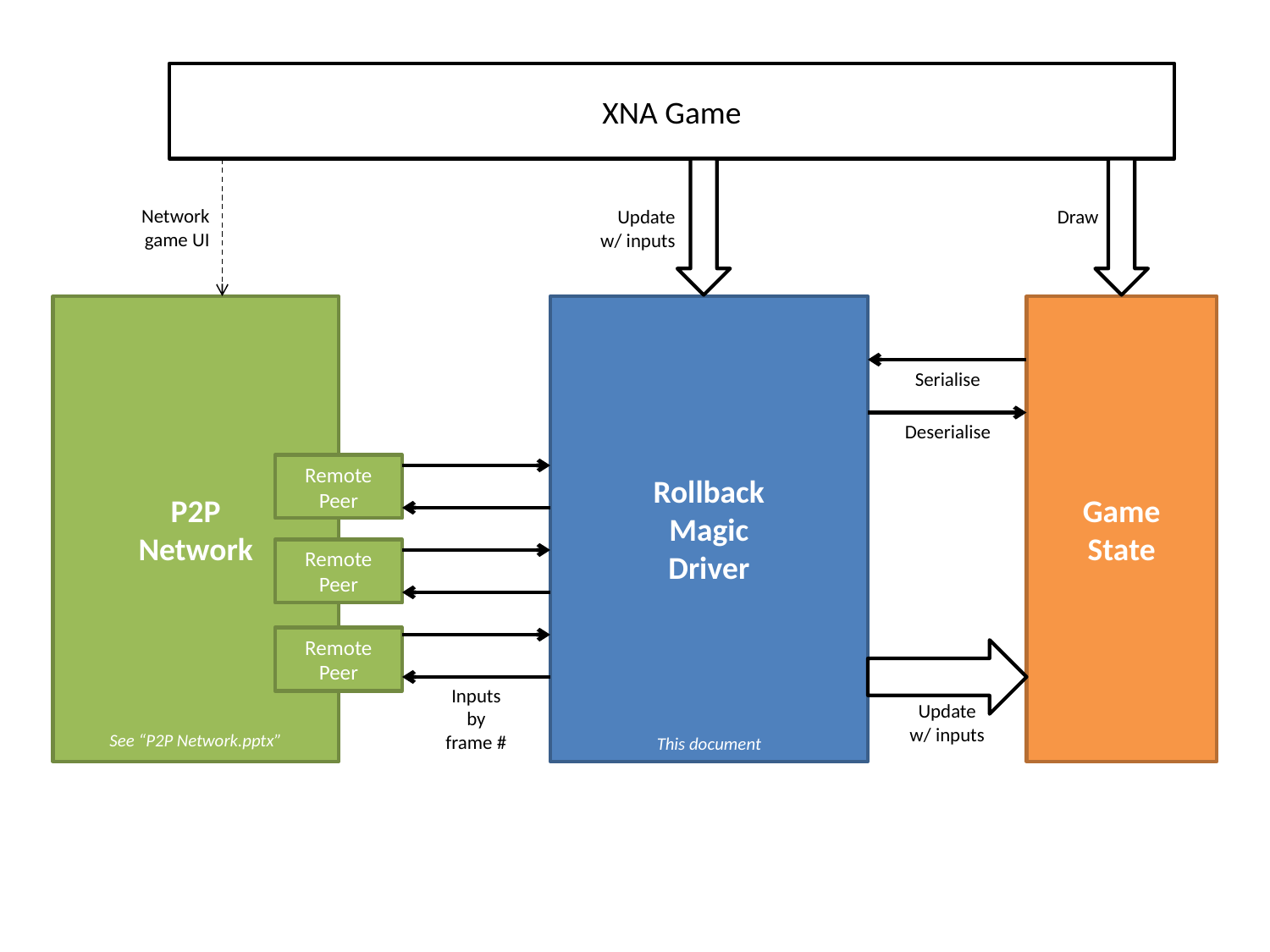

XNA Game

Network game UI
Update
w/ inputs
Draw
P2P
Network
Rollback
Magic
Driver
Game
State
Serialise
Deserialise
Remote Peer
Remote Peer
Remote Peer

Inputs
by
frame #
Update
w/ inputs
See “P2P Network.pptx”
This document